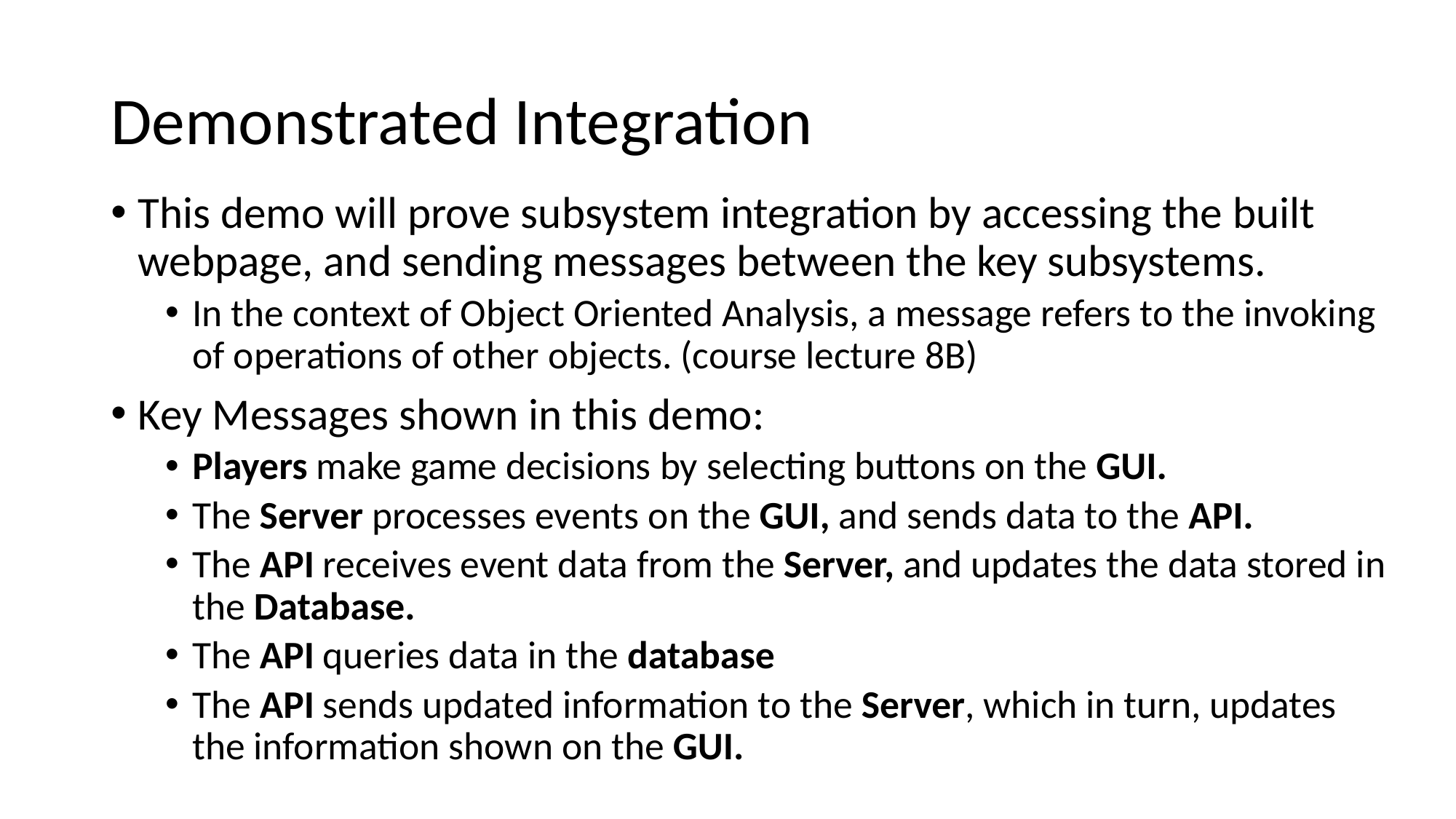

# Demonstrated Integration
This demo will prove subsystem integration by accessing the built webpage, and sending messages between the key subsystems.
In the context of Object Oriented Analysis, a message refers to the invoking of operations of other objects. (course lecture 8B)
Key Messages shown in this demo:
Players make game decisions by selecting buttons on the GUI.
The Server processes events on the GUI, and sends data to the API.
The API receives event data from the Server, and updates the data stored in the Database.
The API queries data in the database
The API sends updated information to the Server, which in turn, updates the information shown on the GUI.